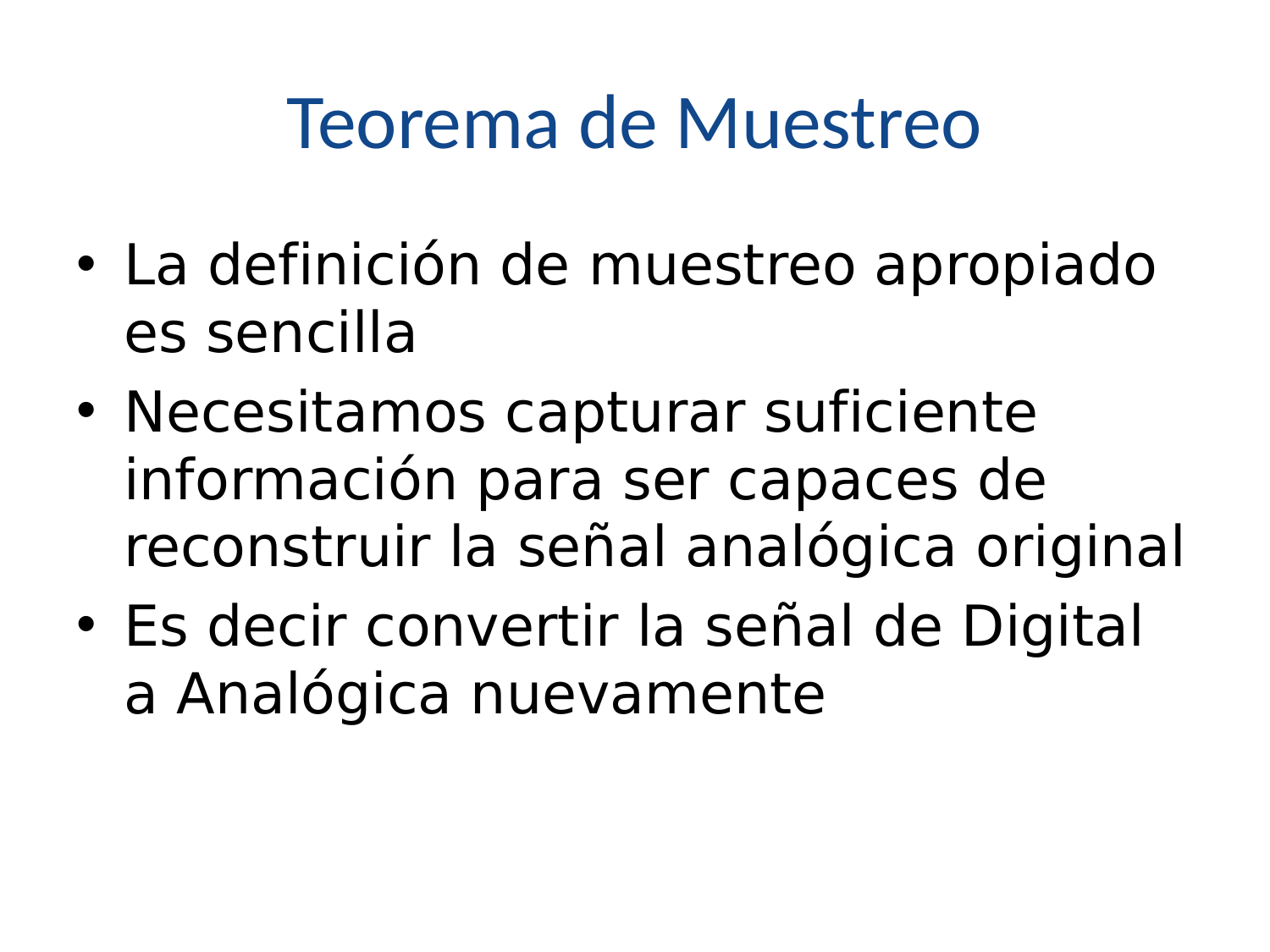

# Teorema de Muestreo
La definición de muestreo apropiado es sencilla
Necesitamos capturar suficiente información para ser capaces de reconstruir la señal analógica original
Es decir convertir la señal de Digital a Analógica nuevamente